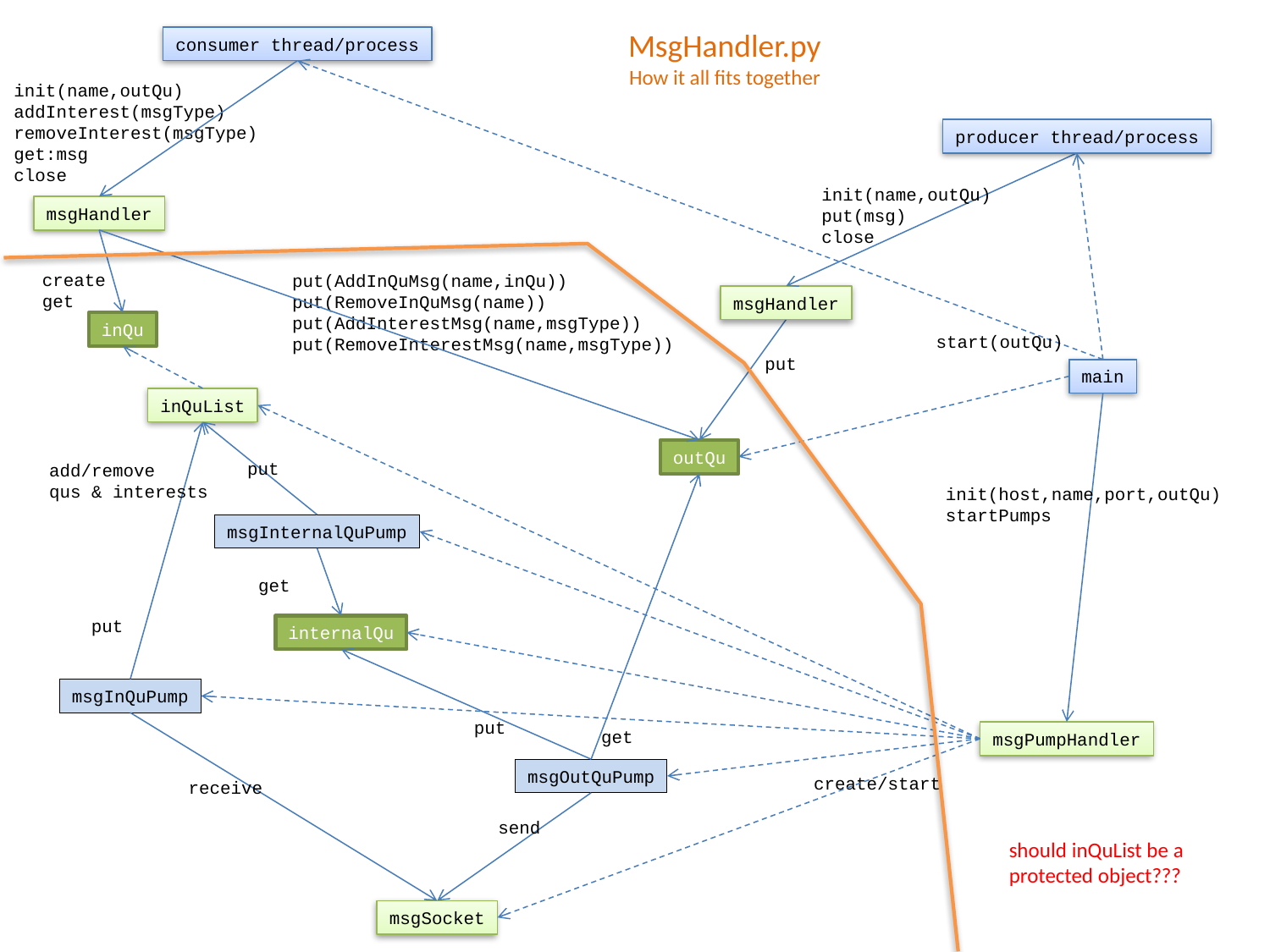

MsgHandler.py
How it all fits together
consumer thread/process
init(name,outQu)
addInterest(msgType)
removeInterest(msgType)
get:msg
close
producer thread/process
init(name,outQu)
put(msg)
close
msgHandler

create
get
put(AddInQuMsg(name,inQu))
put(RemoveInQuMsg(name))
put(AddInterestMsg(name,msgType))
put(RemoveInterestMsg(name,msgType))
msgHandler
inQu
start(outQu)
put
main
inQuList
outQu
put
add/remove
qus & interests
init(host,name,port,outQu)
startPumps
msgInternalQuPump
get
put
internalQu
msgInQuPump
put
get
msgPumpHandler
msgOutQuPump
create/start
receive
send
should inQuList be a protected object???
msgSocket